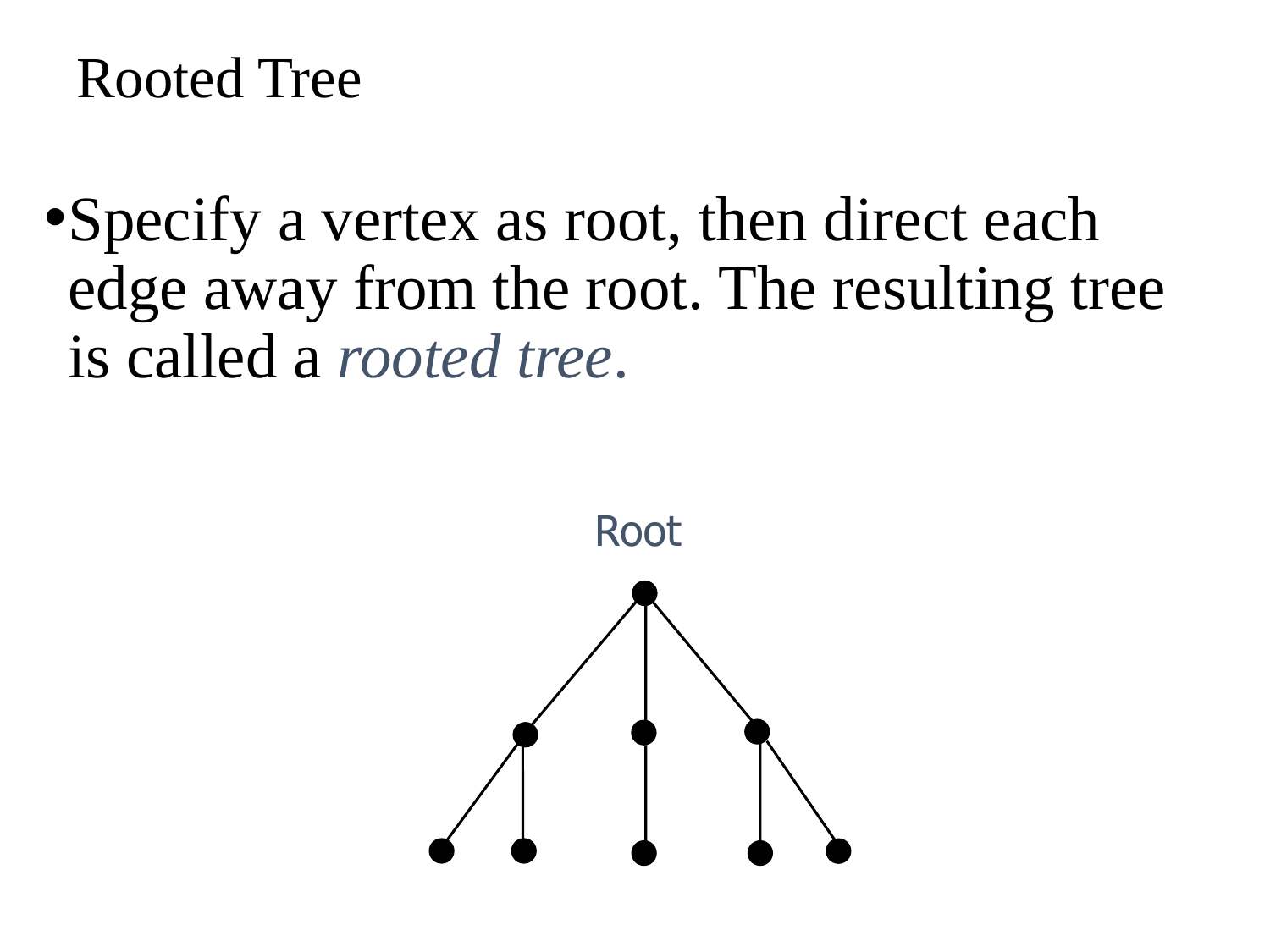

# Rooted Tree
Specify a vertex as root, then direct each edge away from the root. The resulting tree is called a rooted tree.
Root